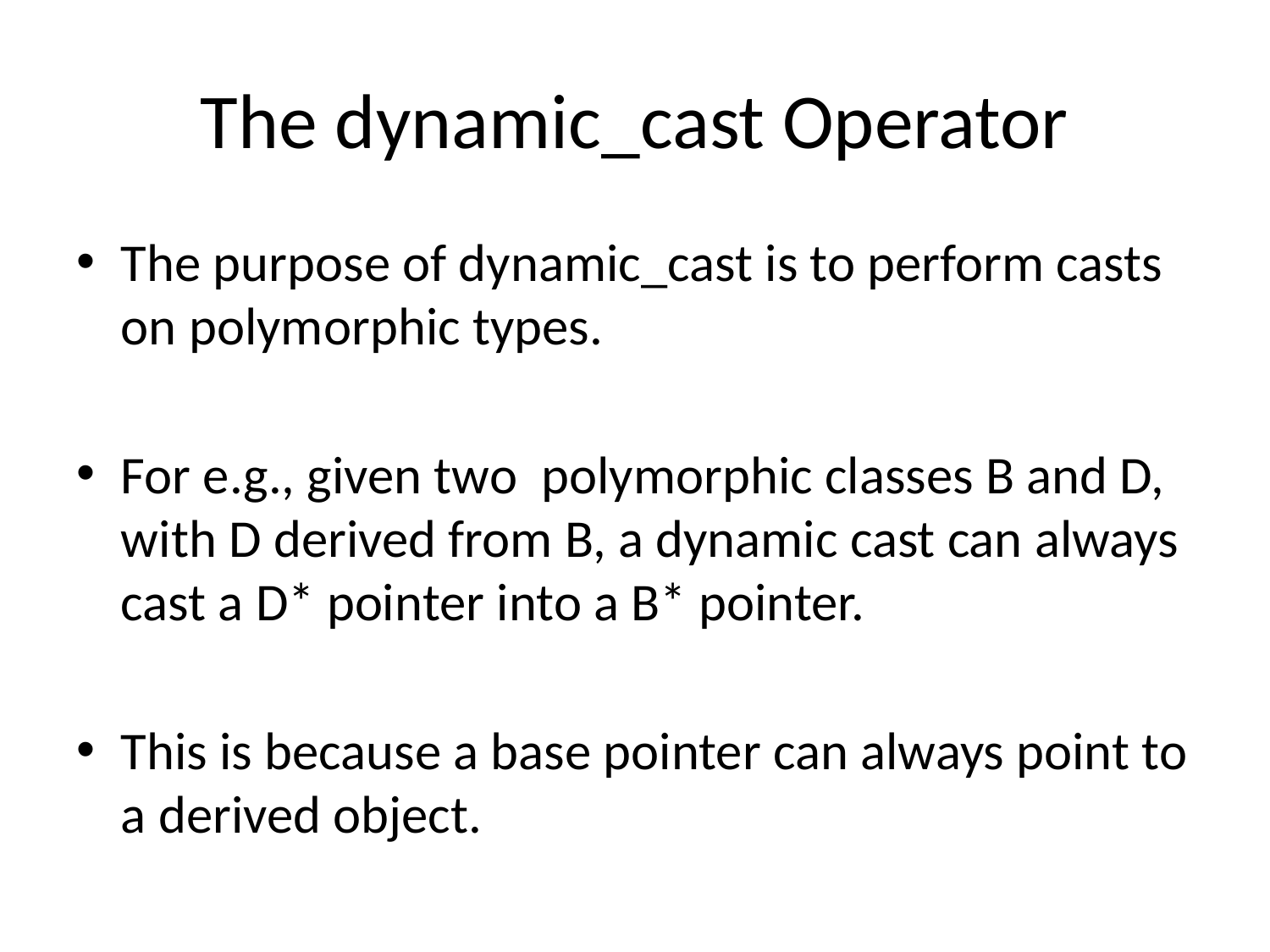

# The dynamic_cast Operator
The purpose of dynamic_cast is to perform casts on polymorphic types.

For e.g., given two  polymorphic classes B and D, with D derived from B, a dynamic cast can always cast a D* pointer into a B* pointer.

This is because a base pointer can always point to a derived object.